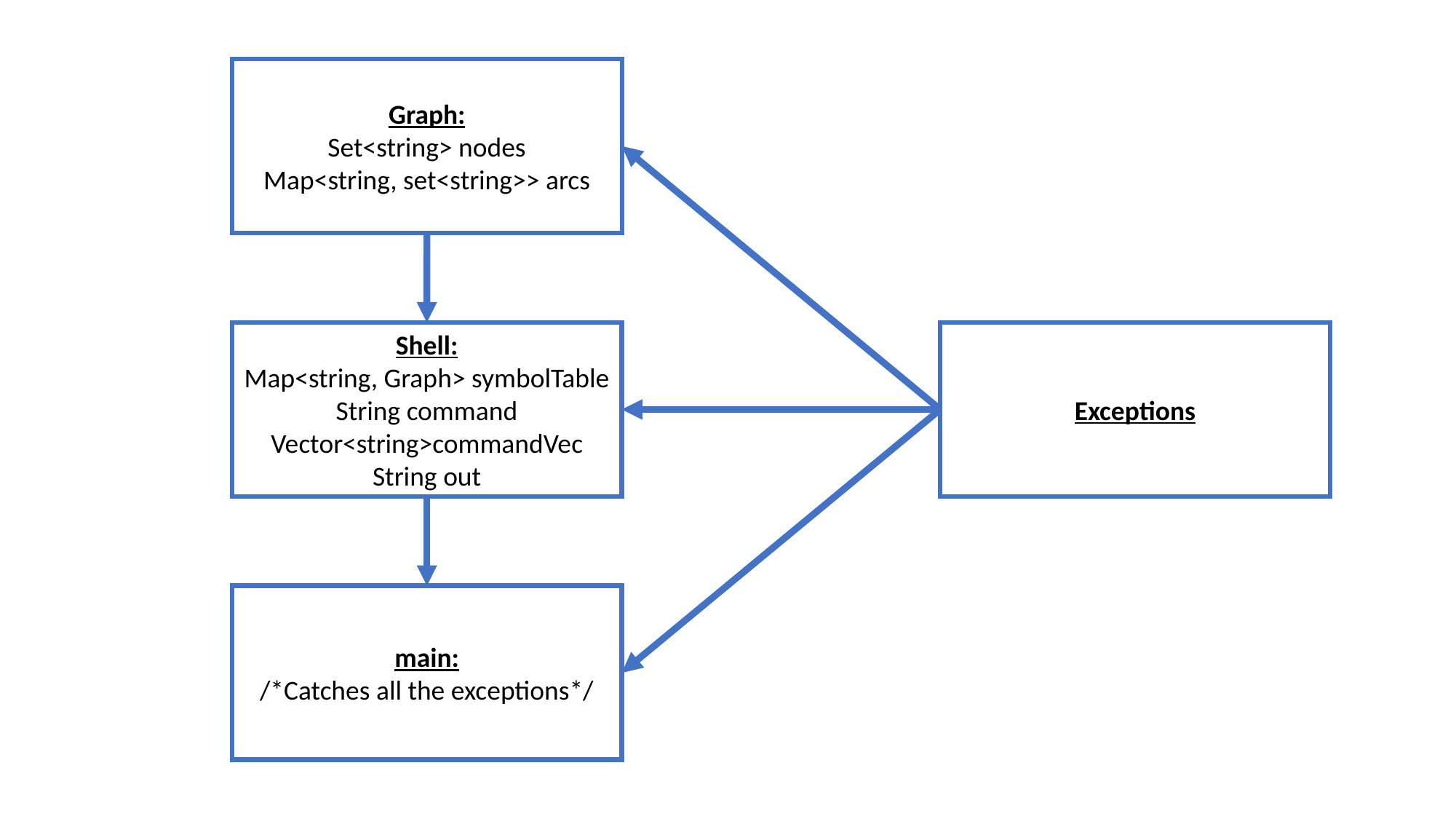

Graph:
Set<string> nodes
Map<string, set<string>> arcs
Exceptions
Shell:
Map<string, Graph> symbolTable
String command
Vector<string>commandVec
String out
main:
/*Catches all the exceptions*/